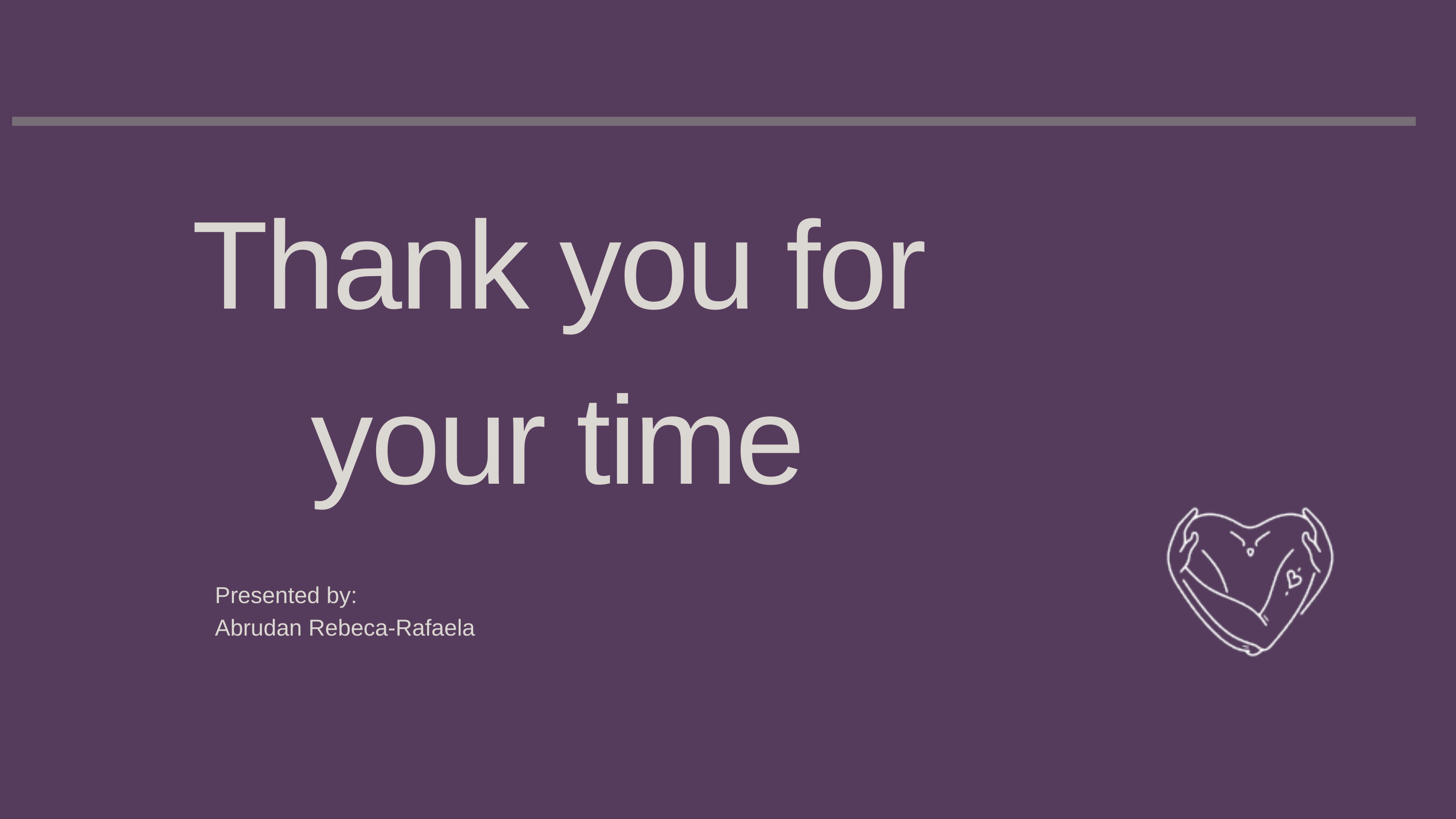

Thank you for your time

Presented by:
Abrudan Rebeca-Rafaela